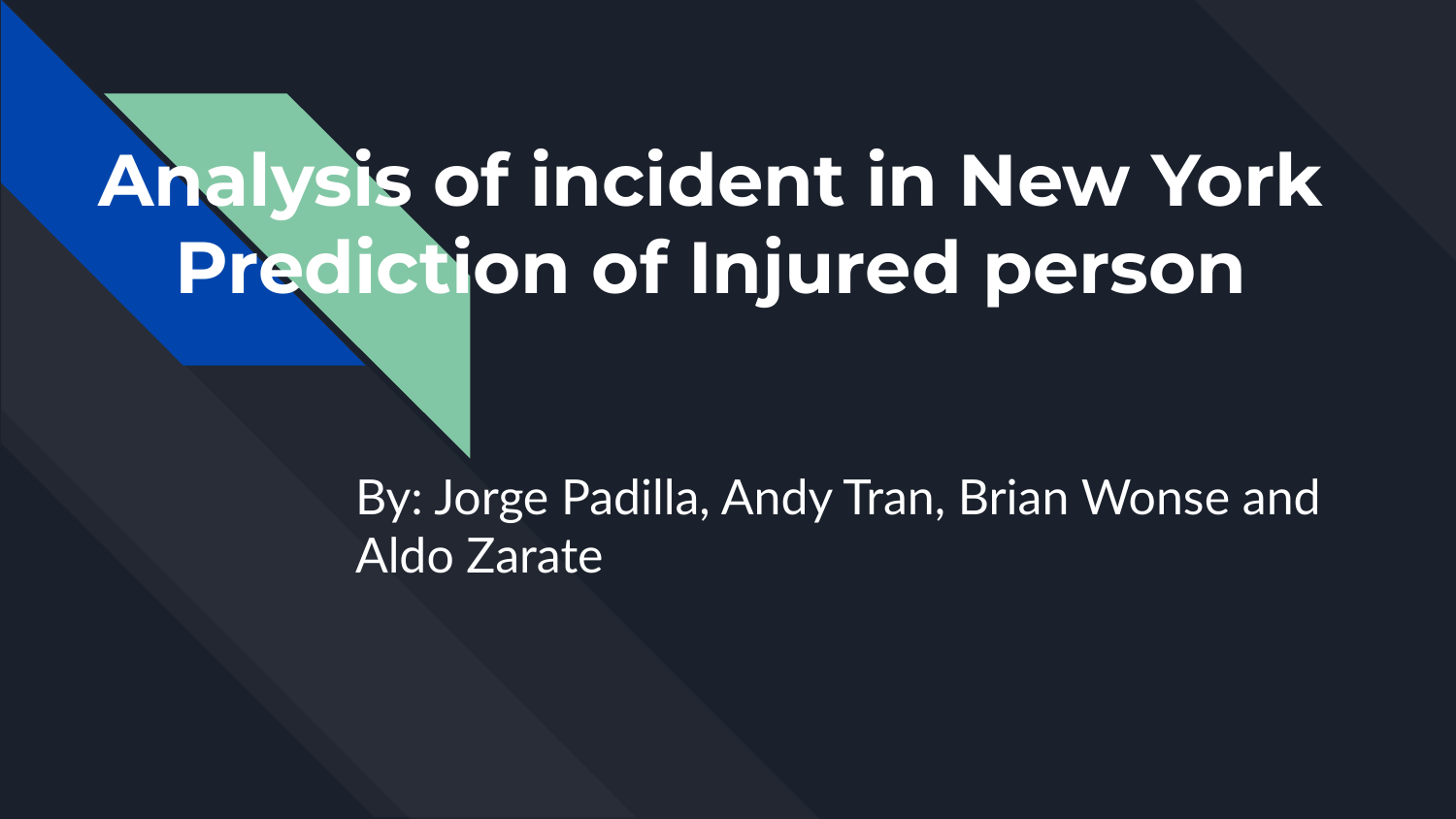

# Analysis of incident in New York
Prediction of Injured person
By: Jorge Padilla, Andy Tran, Brian Wonse and Aldo Zarate